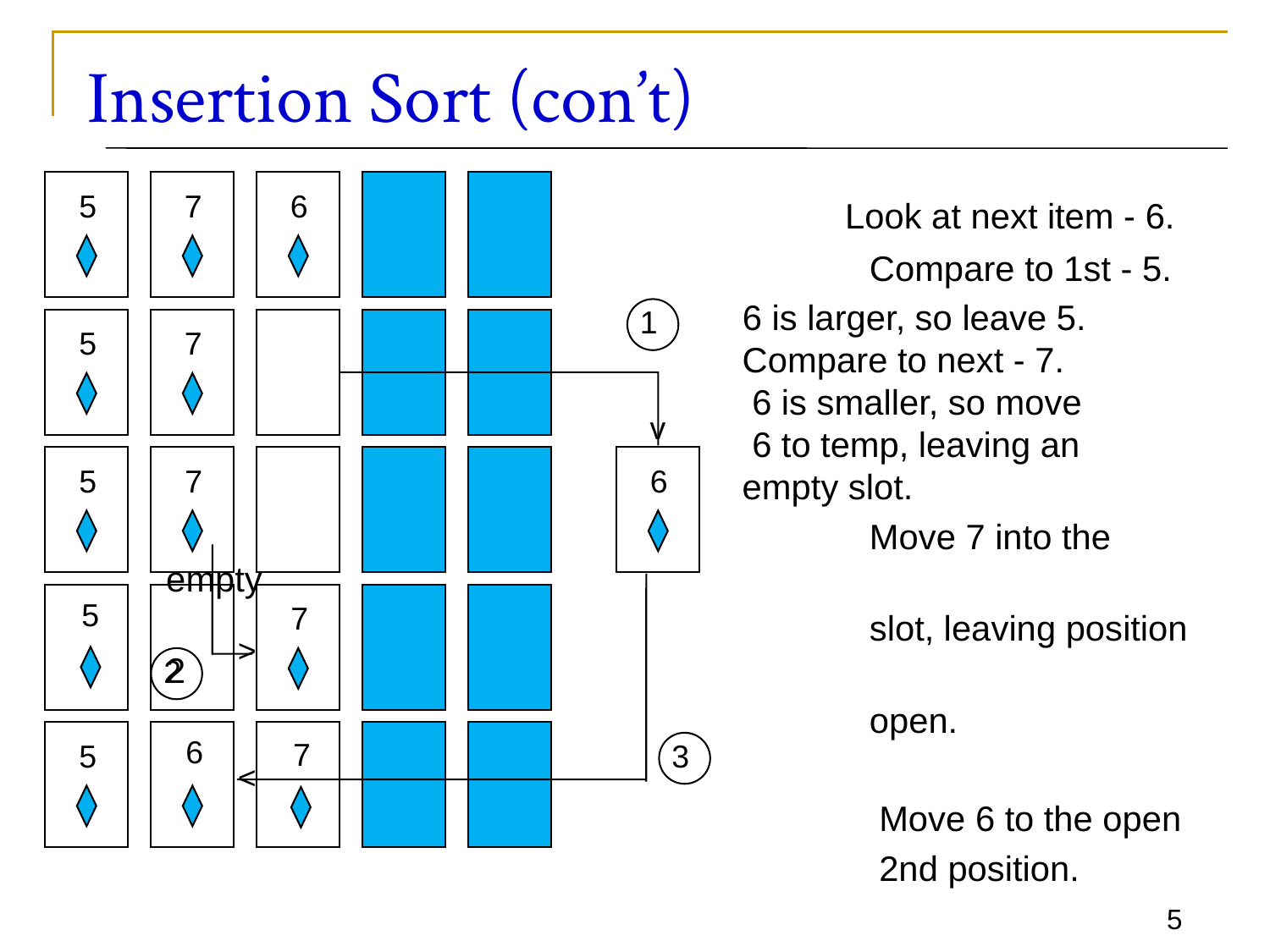

# Insertion Sort (con’t)
 					   Look at next item - 6.
 					       Compare to 1st - 5.
         				       6 is larger, so leave 5.					       Compare to next - 7.  					        6 is smaller, so move  					        6 to temp, leaving an  				     	       empty slot.
 					       Move 7 into the empty
 					       slot, leaving position 2
 					       open.

 					        Move 6 to the open
 					        2nd position.

5
 7
 6
K

1

5
 7

v

5
7
 6

5
7
>
2

 6
 7
5
3

<